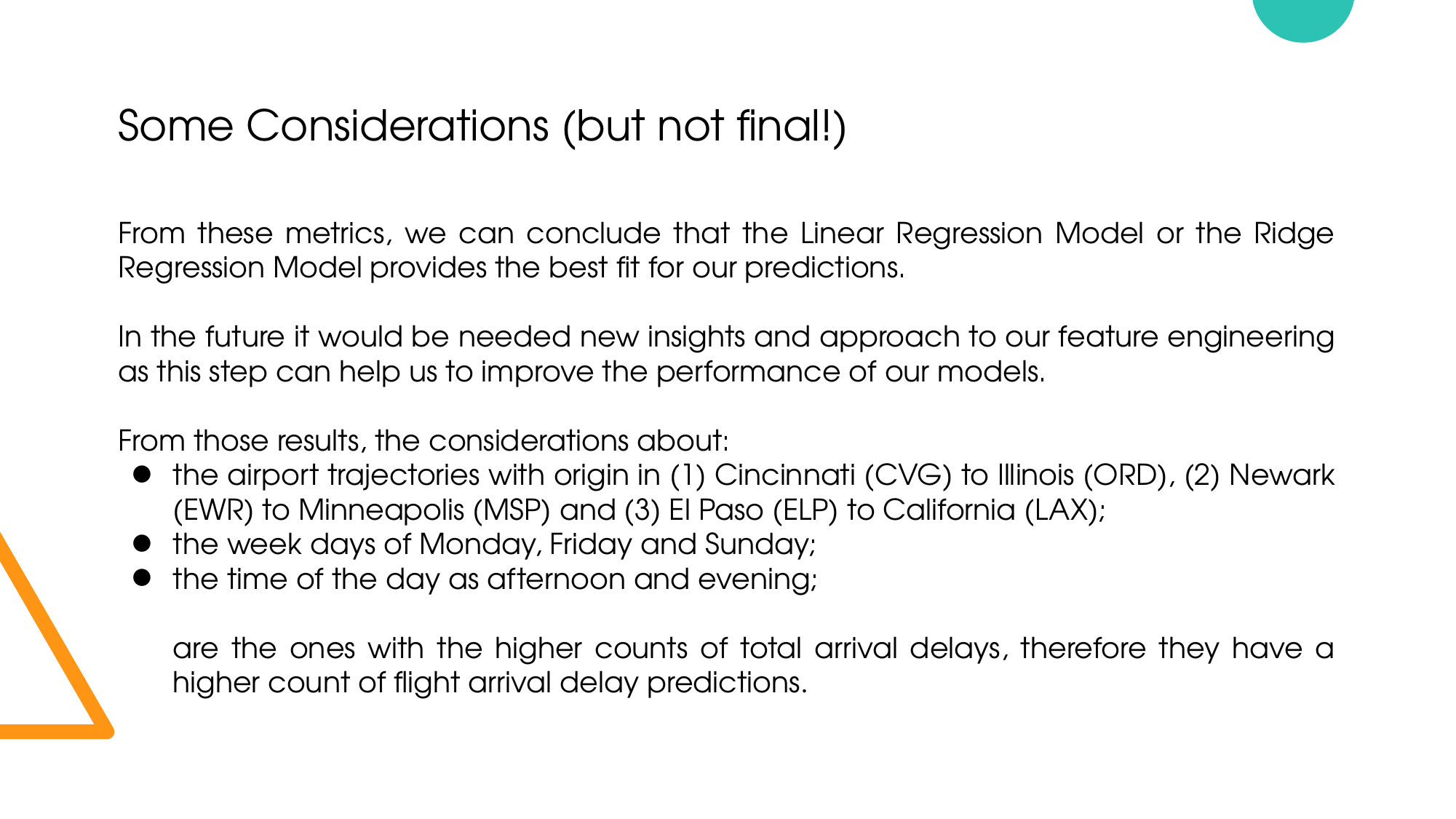

Some Considerations (but not final!)
From these metrics, we can conclude that the Linear Regression Model or the Ridge Regression Model provides the best fit for our predictions.

In the future it would be needed new insights and approach to our feature engineering as this step can help us to improve the performance of our models.

From those results, the considerations about:
the airport trajectories with origin in (1) Cincinnati (CVG) to Illinois (ORD), (2) Newark (EWR) to Minneapolis (MSP) and (3) El Paso (ELP) to California (LAX);
the week days of Monday, Friday and Sunday;
the time of the day as afternoon and evening;

are the ones with the higher counts of total arrival delays, therefore they have a higher count of flight arrival delay predictions.